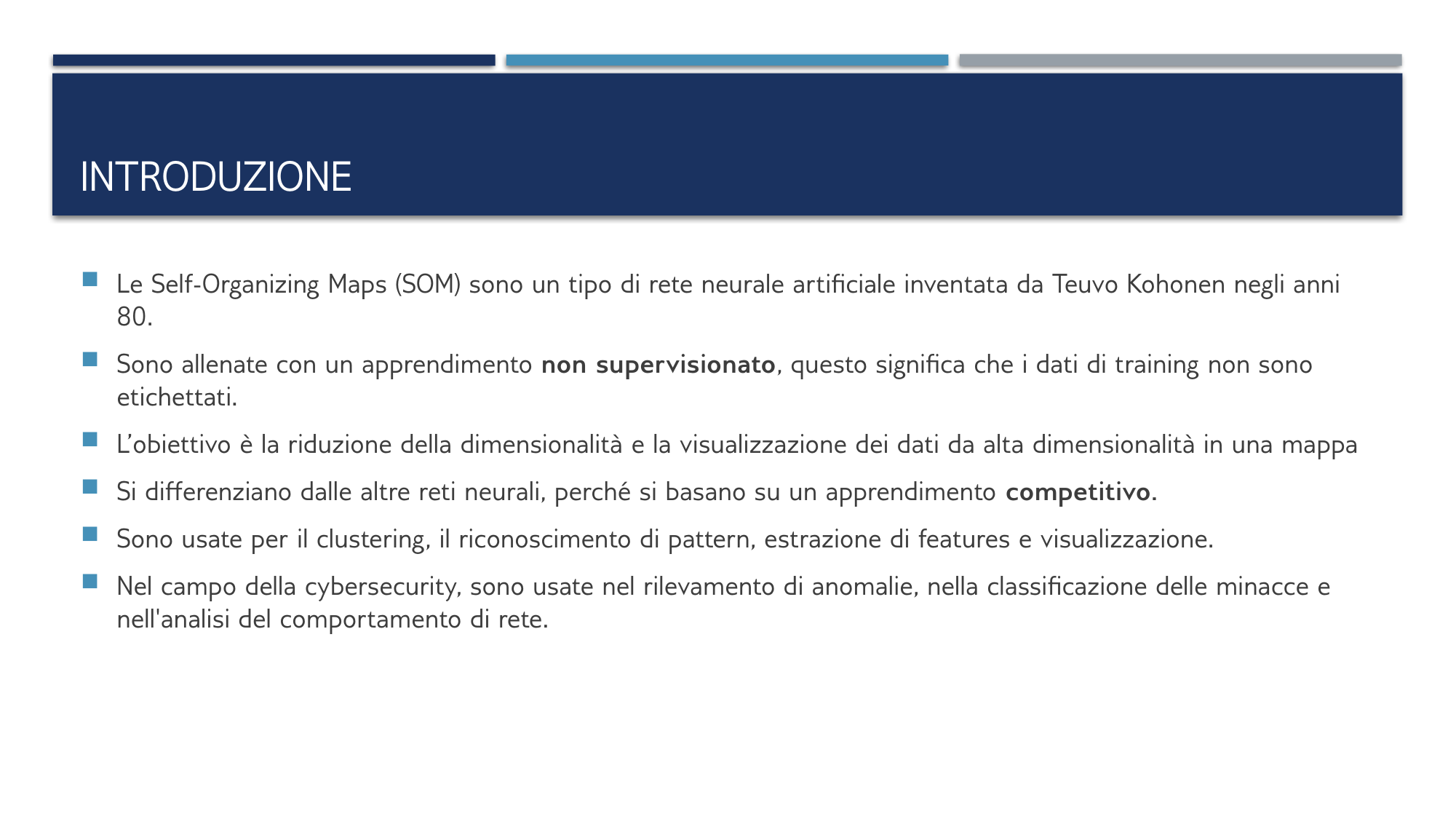

# Introduzione
Le Self-Organizing Maps (SOM) sono un tipo di rete neurale artificiale inventata da Teuvo Kohonen negli anni 80.
Sono allenate con un apprendimento non supervisionato, questo significa che i dati di training non sono etichettati.
L’obiettivo è la riduzione della dimensionalità e la visualizzazione dei dati da alta dimensionalità in una mappa
Si differenziano dalle altre reti neurali, perché si basano su un apprendimento competitivo.
Sono usate per il clustering, il riconoscimento di pattern, estrazione di features e visualizzazione.
Nel campo della cybersecurity, sono usate nel rilevamento di anomalie, nella classificazione delle minacce e nell'analisi del comportamento di rete.